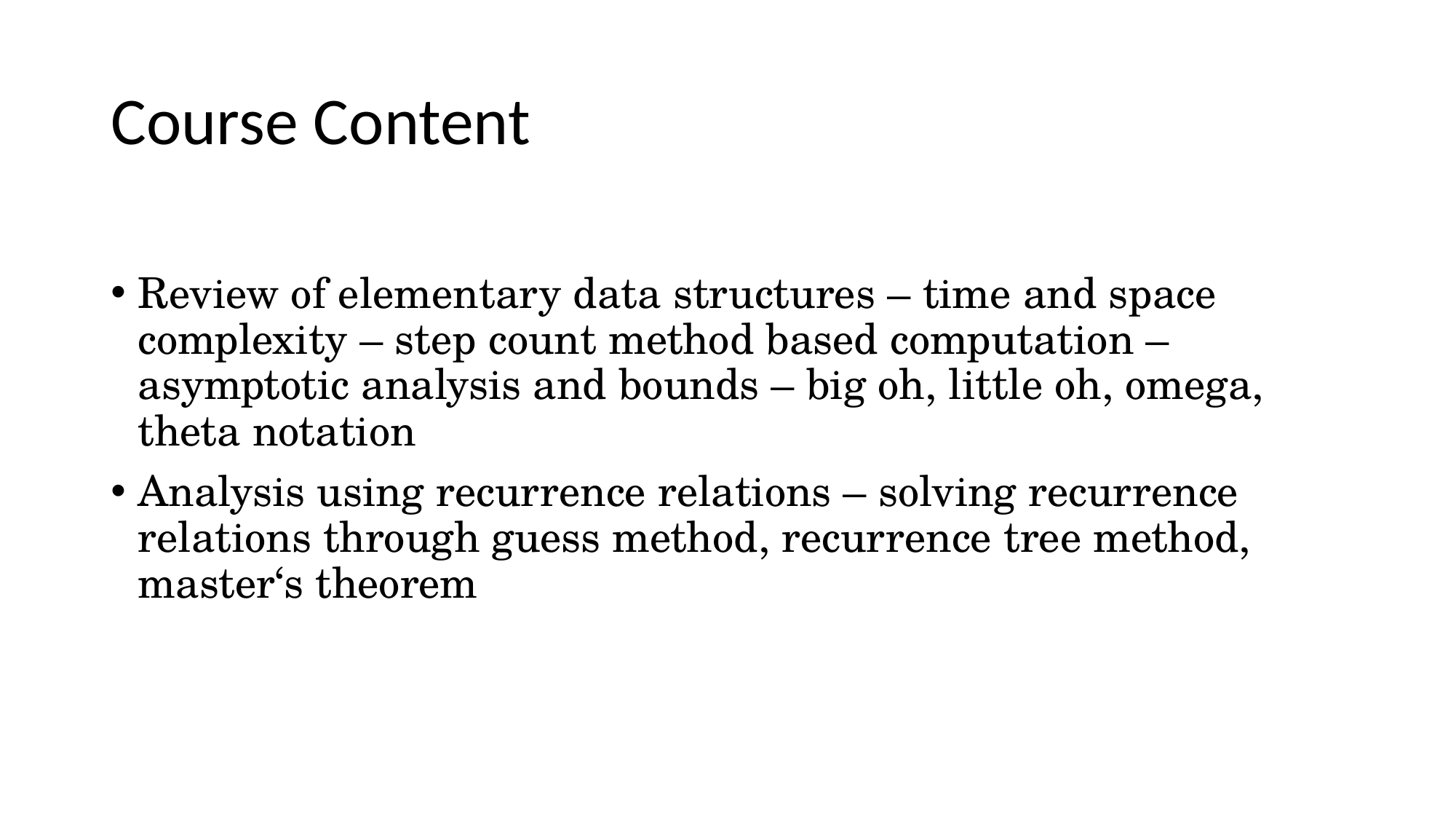

# Course Content

Review of elementary data structures – time and space complexity – step count method based computation – asymptotic analysis and bounds – big oh, little oh, omega, theta notation
Analysis using recurrence relations – solving recurrence relations through guess method, recurrence tree method, master‘s theorem